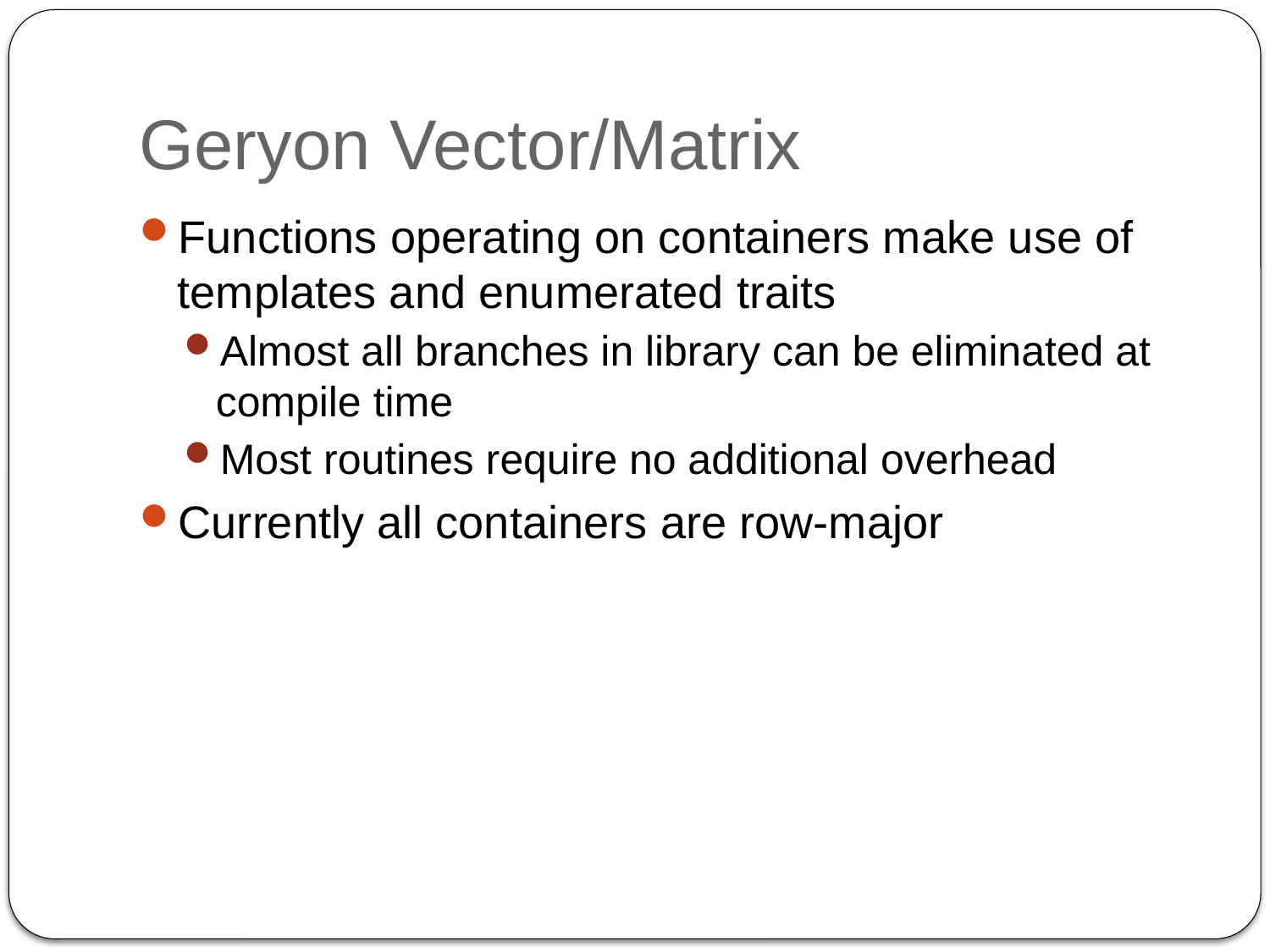

# Geryon Vector/Matrix
Functions operating on containers make use of templates and enumerated traits
Almost all branches in library can be eliminated at compile time
Most routines require no additional overhead
Currently all containers are row-major